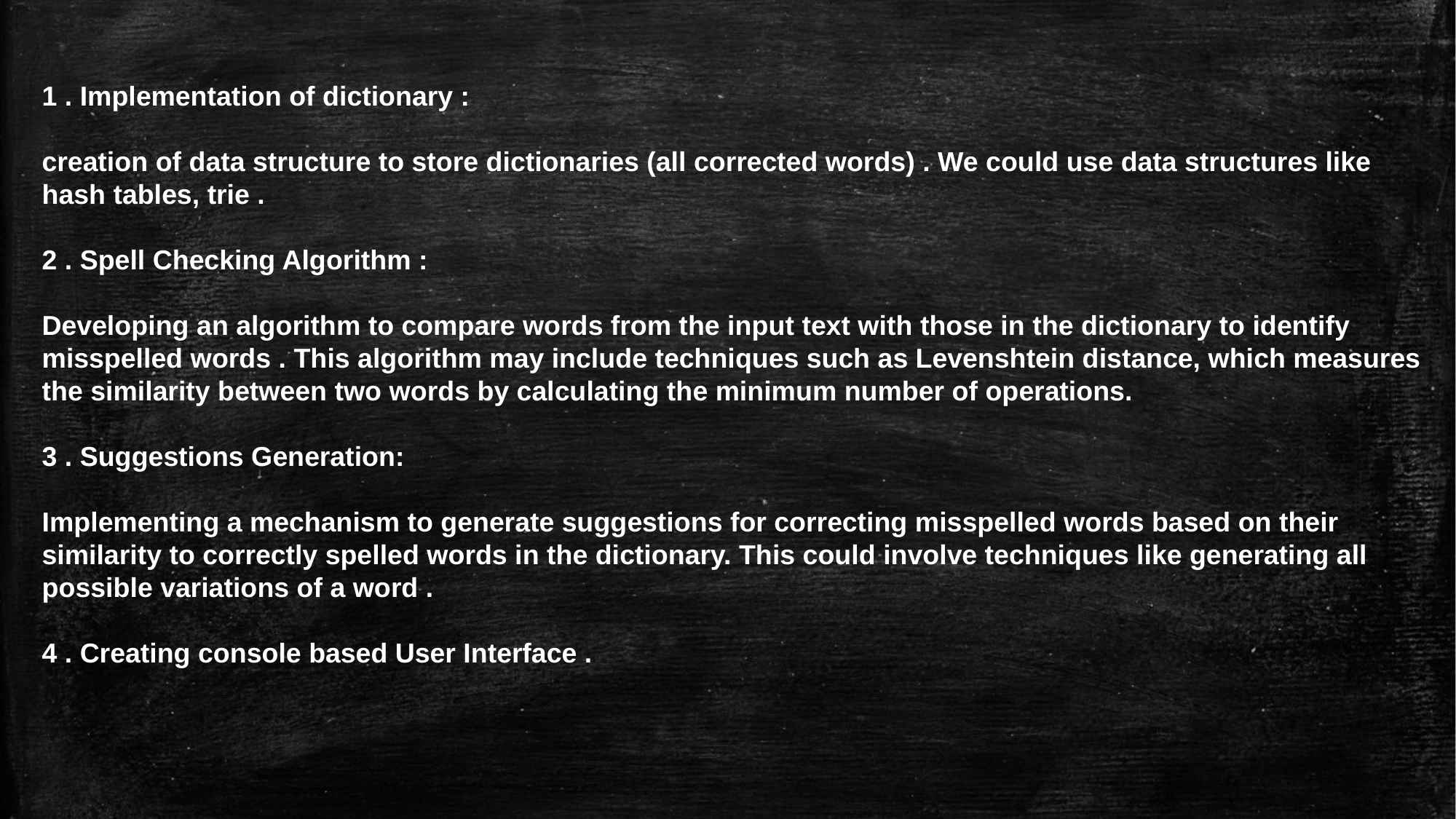

1 . Implementation of dictionary :

creation of data structure to store dictionaries (all corrected words) . We could use data structures like hash tables, trie .

2 . Spell Checking Algorithm :

Developing an algorithm to compare words from the input text with those in the dictionary to identify misspelled words . This algorithm may include techniques such as Levenshtein distance, which measures the similarity between two words by calculating the minimum number of operations.

3 . Suggestions Generation:

Implementing a mechanism to generate suggestions for correcting misspelled words based on their similarity to correctly spelled words in the dictionary. This could involve techniques like generating all possible variations of a word .

4 . Creating console based User Interface .